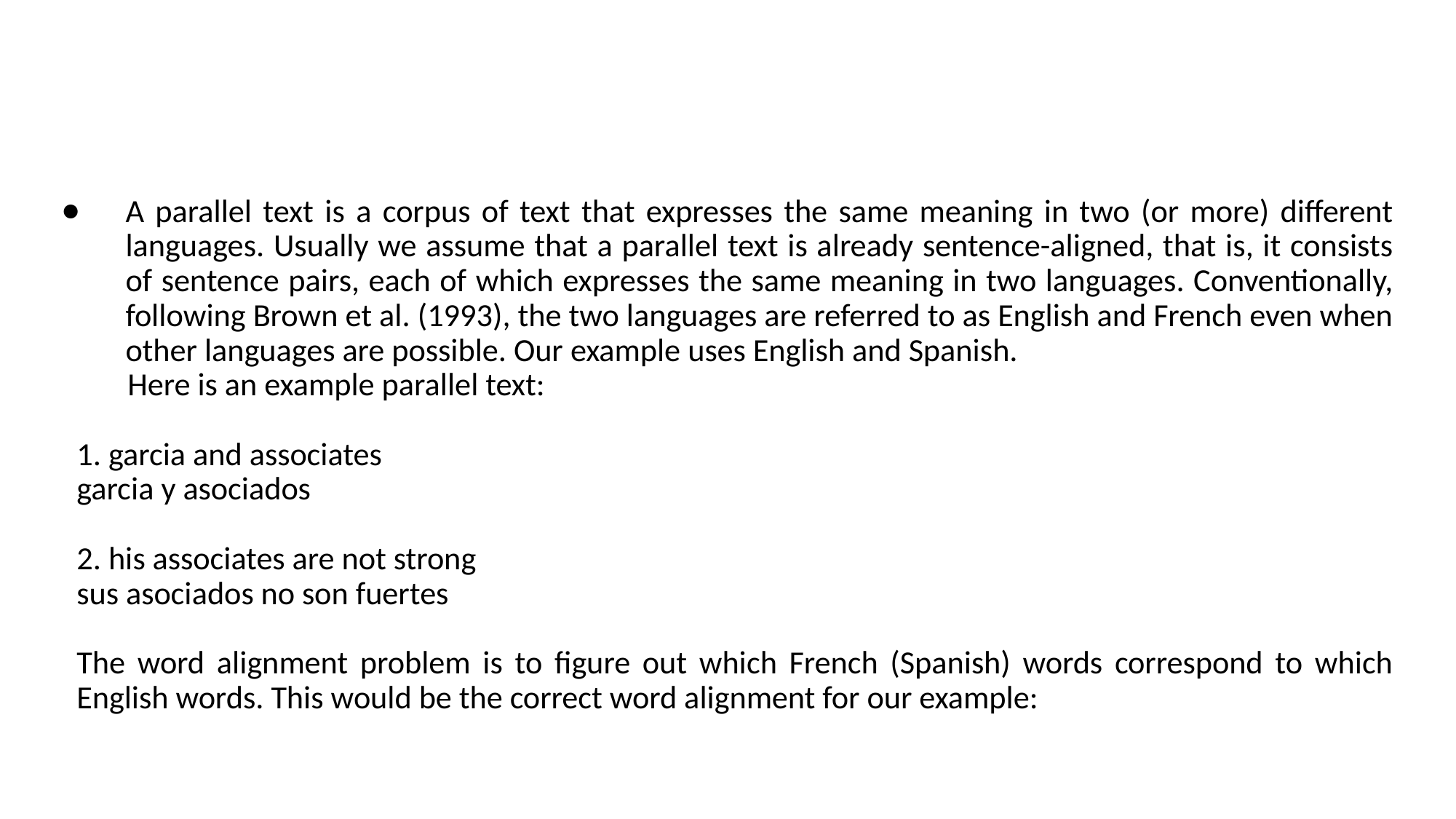

#
A parallel text is a corpus of text that expresses the same meaning in two (or more) different languages. Usually we assume that a parallel text is already sentence-aligned, that is, it consists of sentence pairs, each of which expresses the same meaning in two languages. Conventionally, following Brown et al. (1993), the two languages are referred to as English and French even when other languages are possible. Our example uses English and Spanish.
       Here is an example parallel text:

1. garcia and associates
garcia y asociados

2. his associates are not strong
sus asociados no son fuertes

The word alignment problem is to figure out which French (Spanish) words correspond to which English words. This would be the correct word alignment for our example: